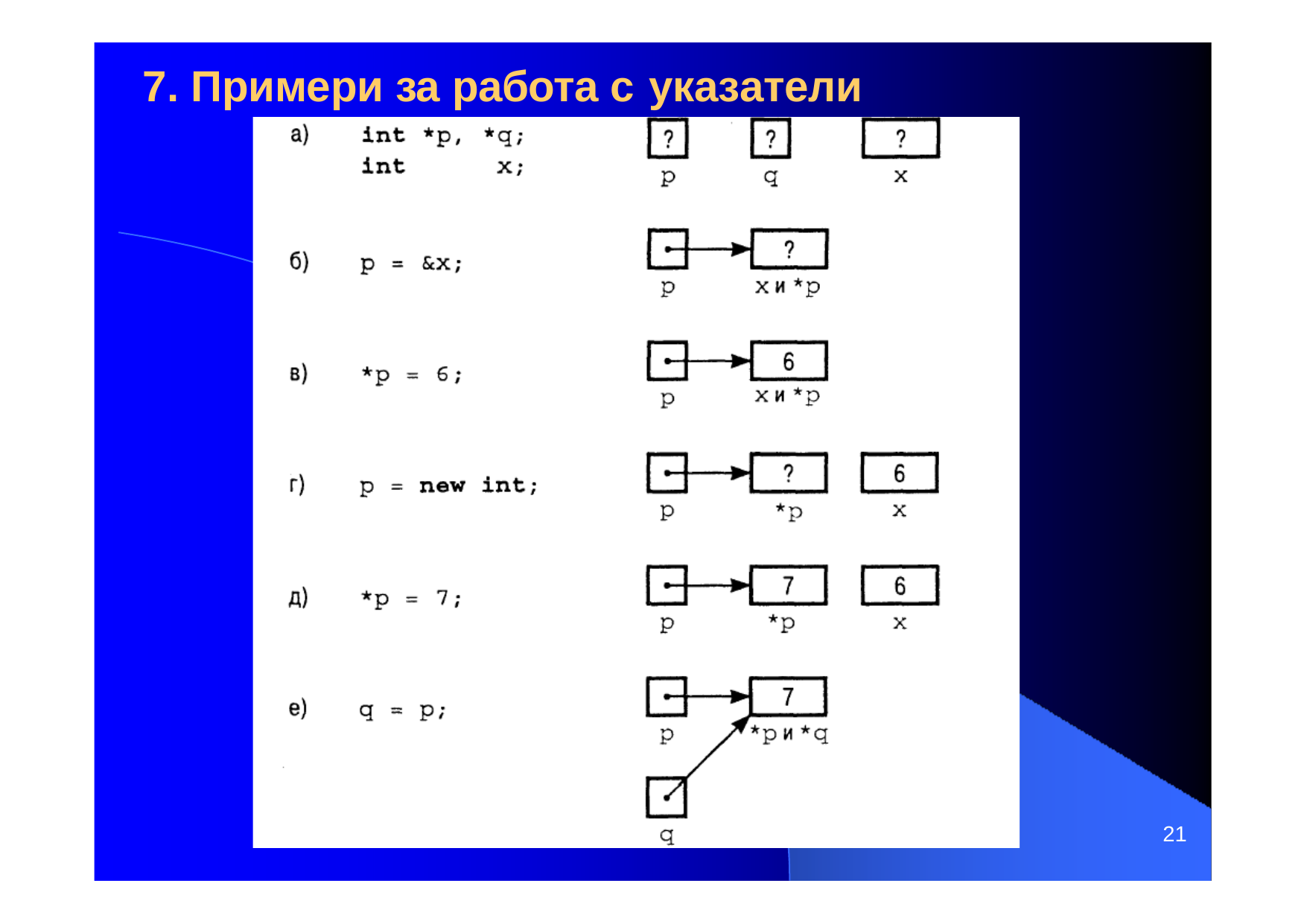

# 7. Примери за работа с указатели

21